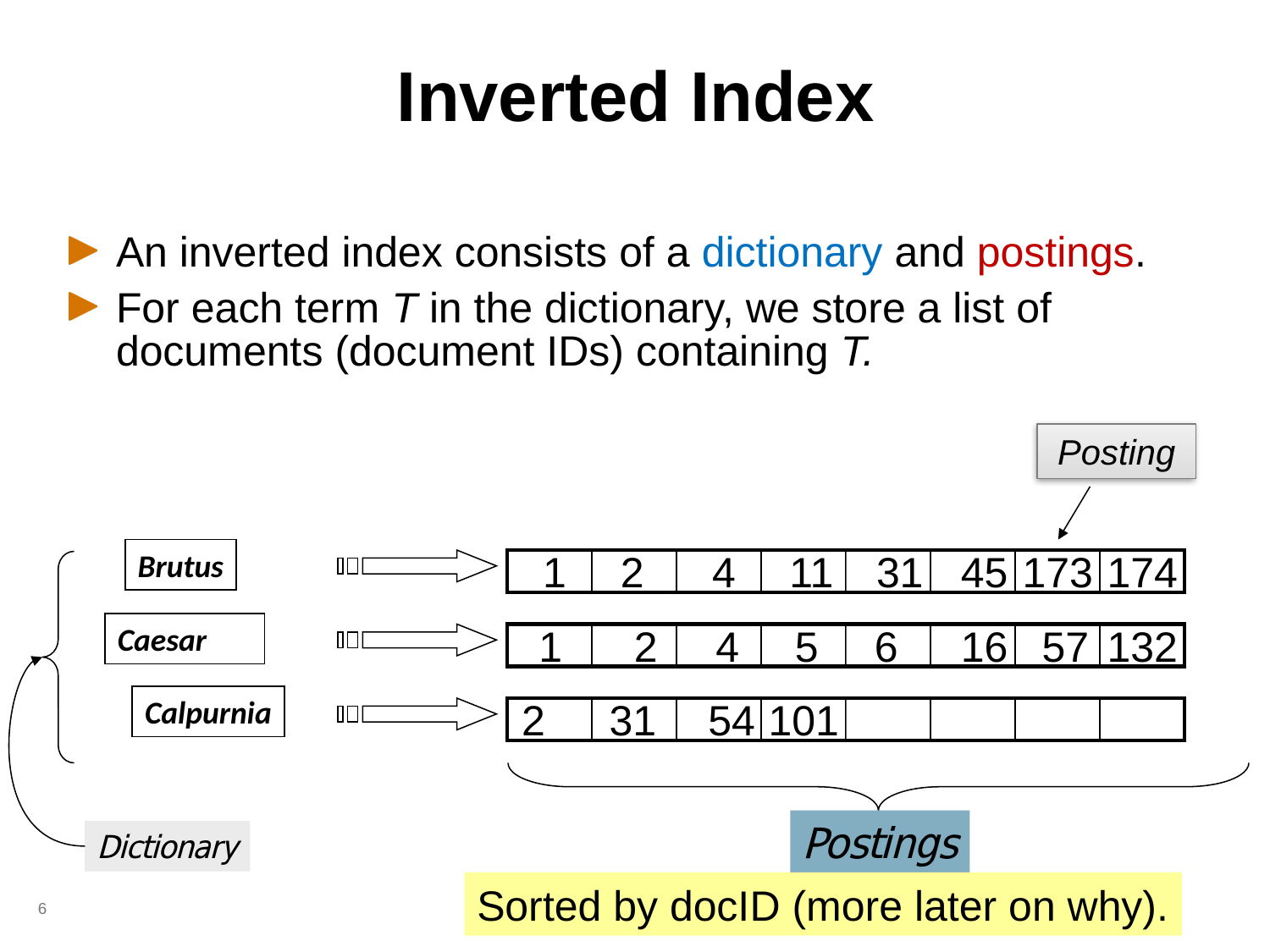

# Inverted Index
An inverted index consists of a dictionary and postings.
For each term T in the dictionary, we store a list of documents (document IDs) containing T.

Posting

Brutus
1
2
4
11
31
45
173

174

Dictionary
Caesar
1
2
4
5
6
16
57
132

Calpurnia
2
31
54
101

Postings
Sorted by docID (more later on why).
6
6